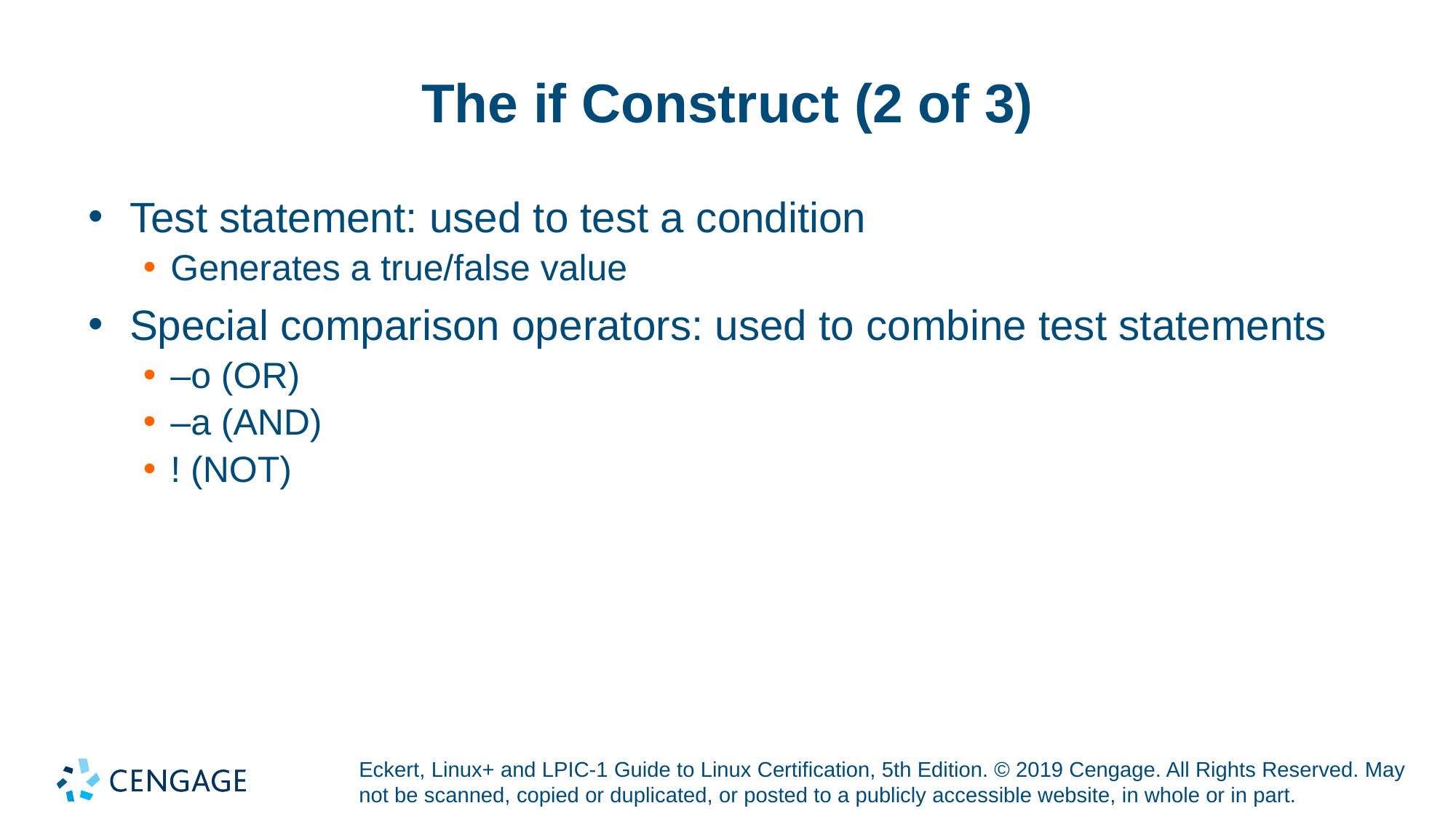

# The if Construct (2 of 3)
Test statement: used to test a condition
Generates a true/false value
Special comparison operators: used to combine test statements
–o (OR)
–a (AND)
! (NOT)